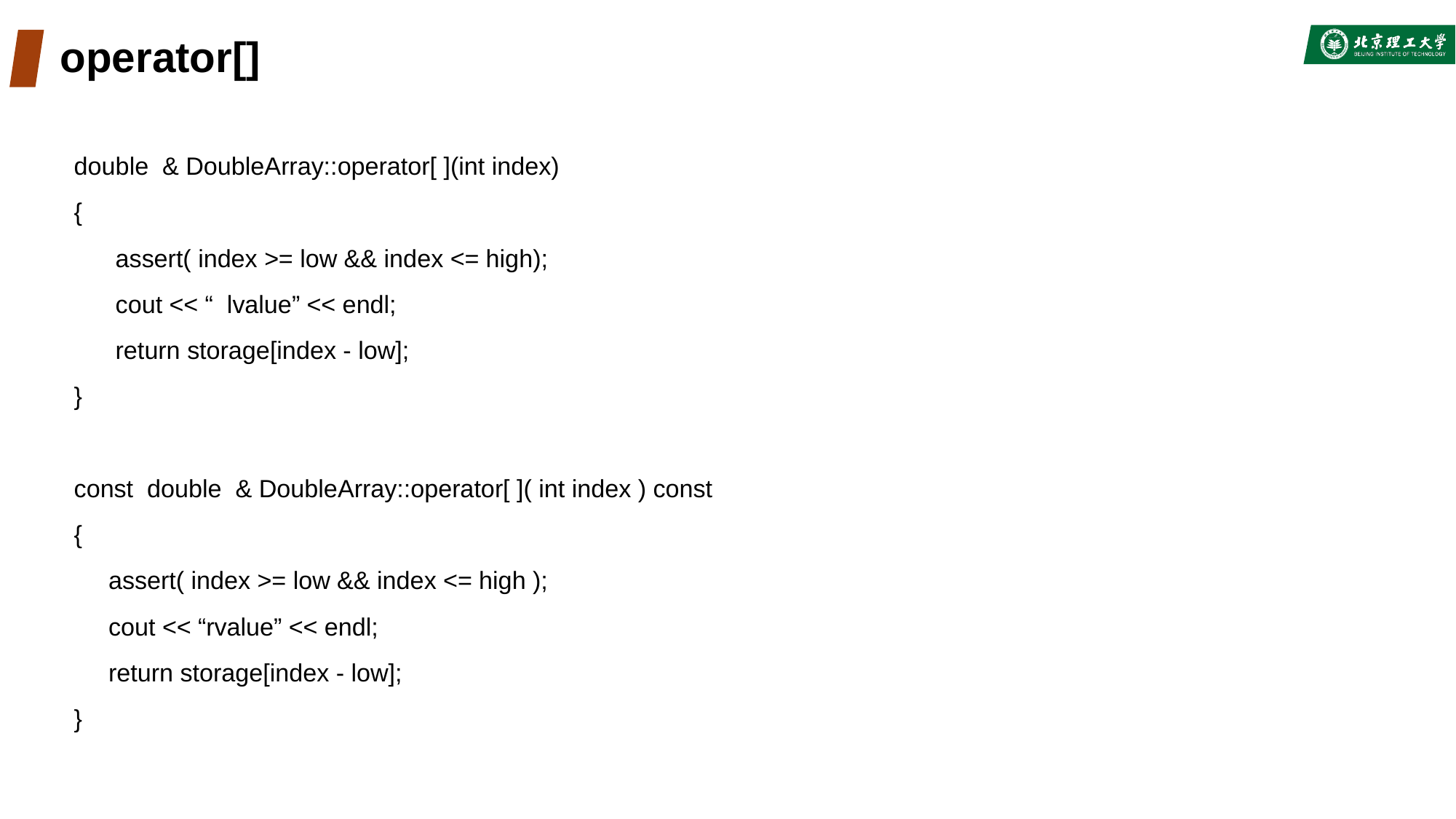

# operator[]
double  & DoubleArray::operator[ ](int index)
{
      assert( index >= low && index <= high);
      cout << “  lvalue” << endl;
      return storage[index - low];
}

const  double  & DoubleArray::operator[ ]( int index ) const
{
     assert( index >= low && index <= high );
     cout << “rvalue” << endl;
     return storage[index - low];
}